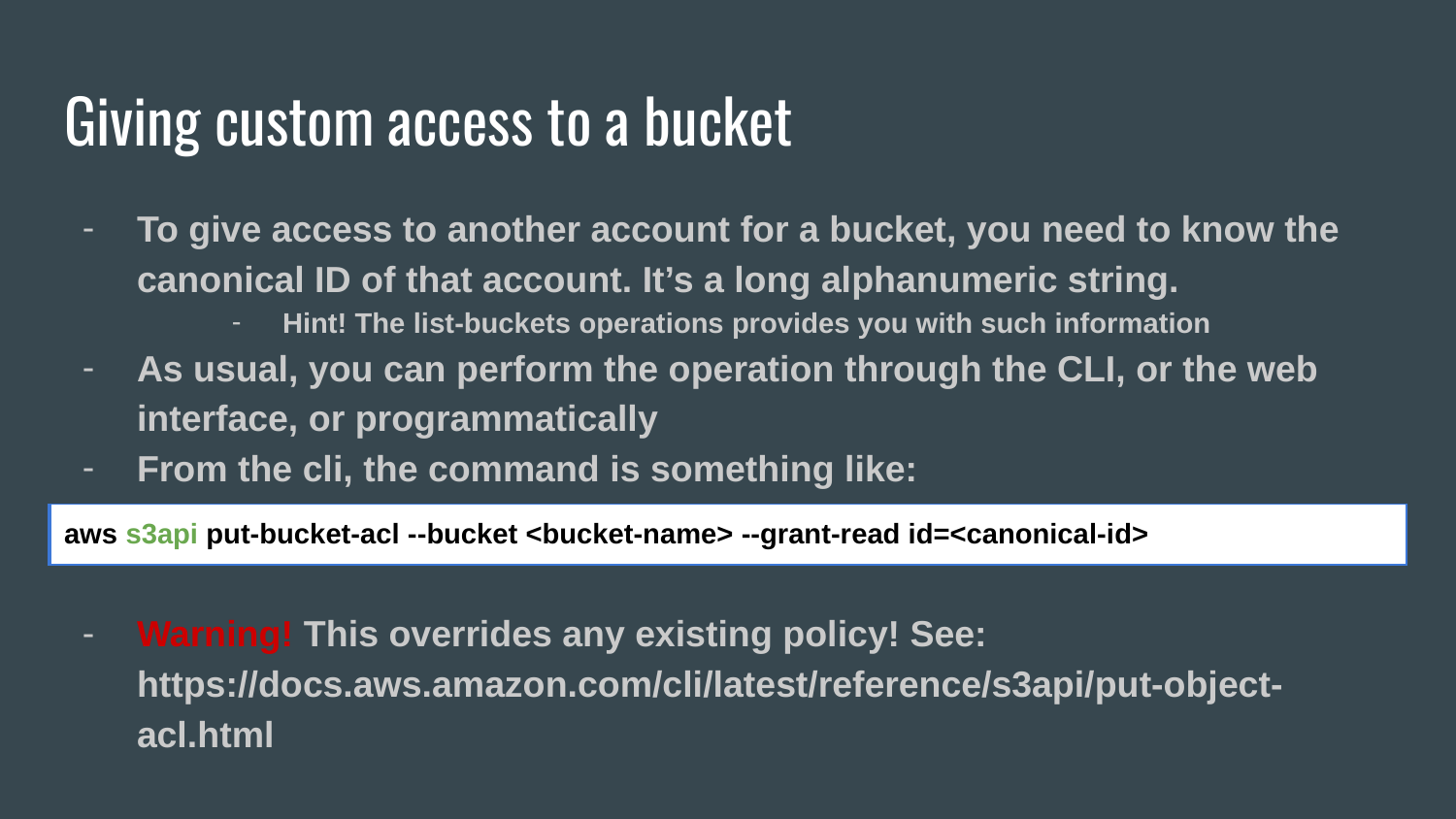

# Giving custom access to a bucket
To give access to another account for a bucket, you need to know the canonical ID of that account. It’s a long alphanumeric string.
Hint! The list-buckets operations provides you with such information
As usual, you can perform the operation through the CLI, or the web interface, or programmatically
From the cli, the command is something like:

Warning! This overrides any existing policy! See: https://docs.aws.amazon.com/cli/latest/reference/s3api/put-object-acl.html
| aws s3api put-bucket-acl --bucket <bucket-name> --grant-read id=<canonical-id> |
| --- |